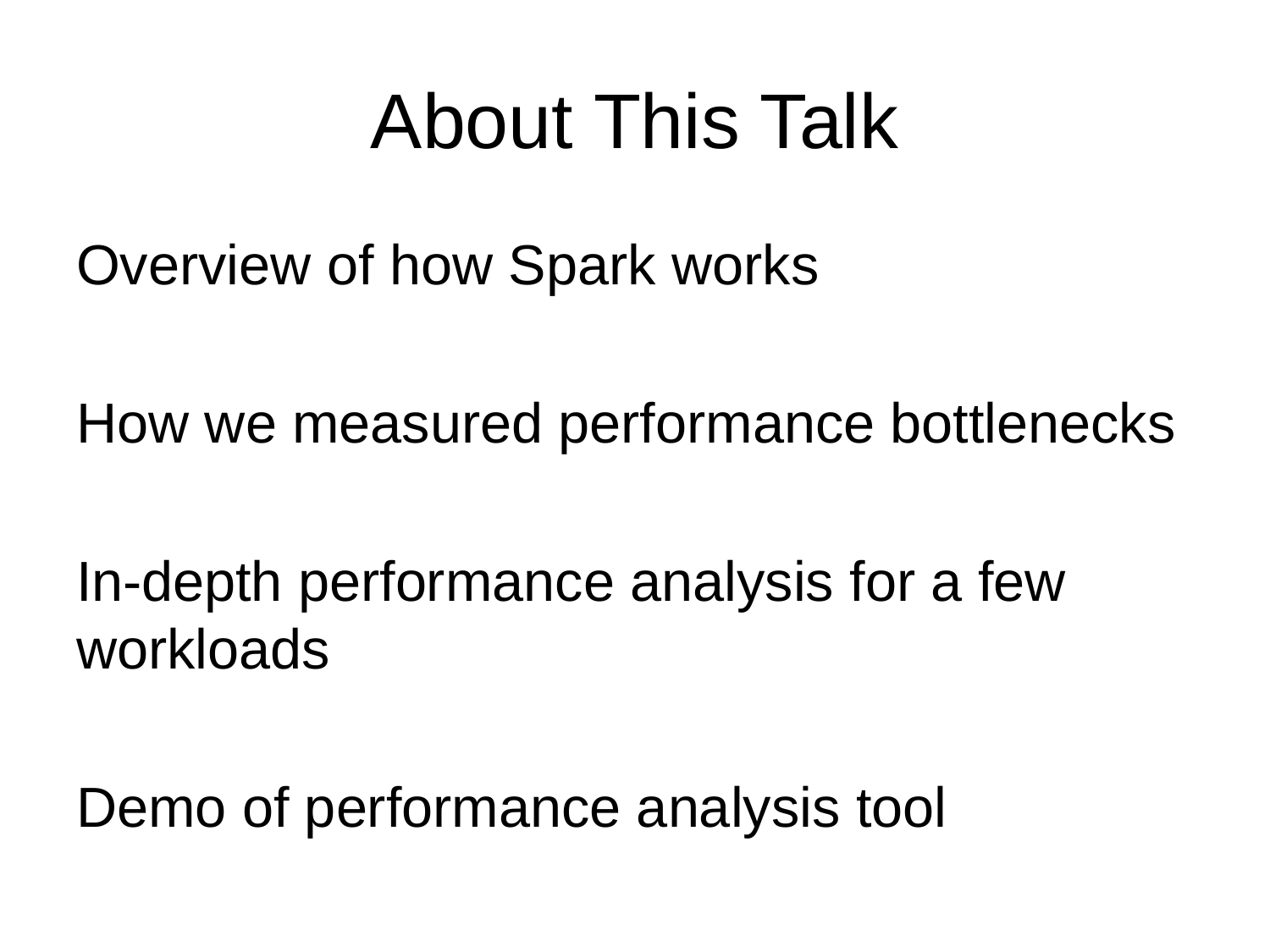

# About This Talk
Overview of how Spark works

How we measured performance bottlenecks

In-depth performance analysis for a few workloads

Demo of performance analysis tool